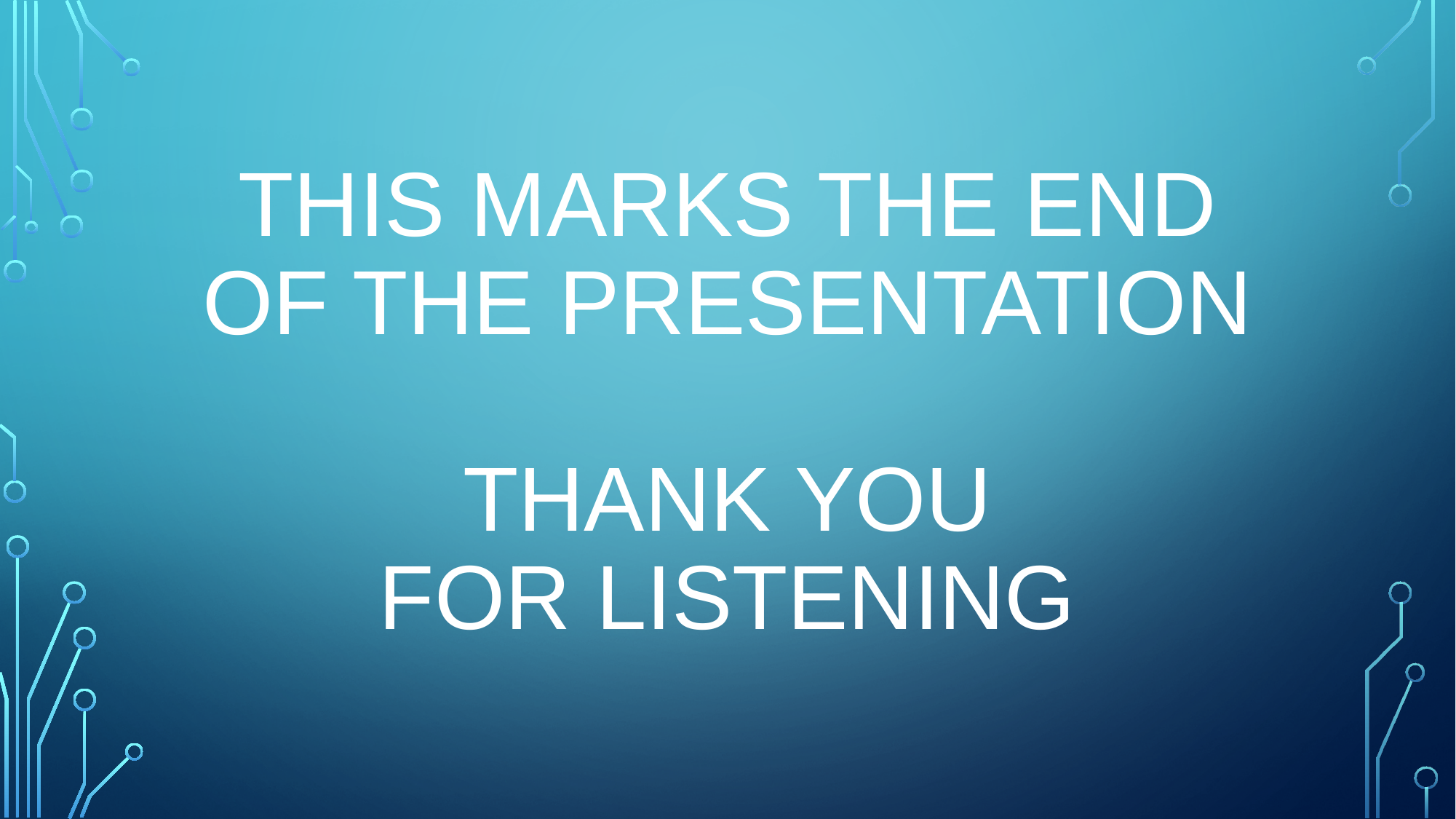

# This marks the end of the presentation Thank you for listening